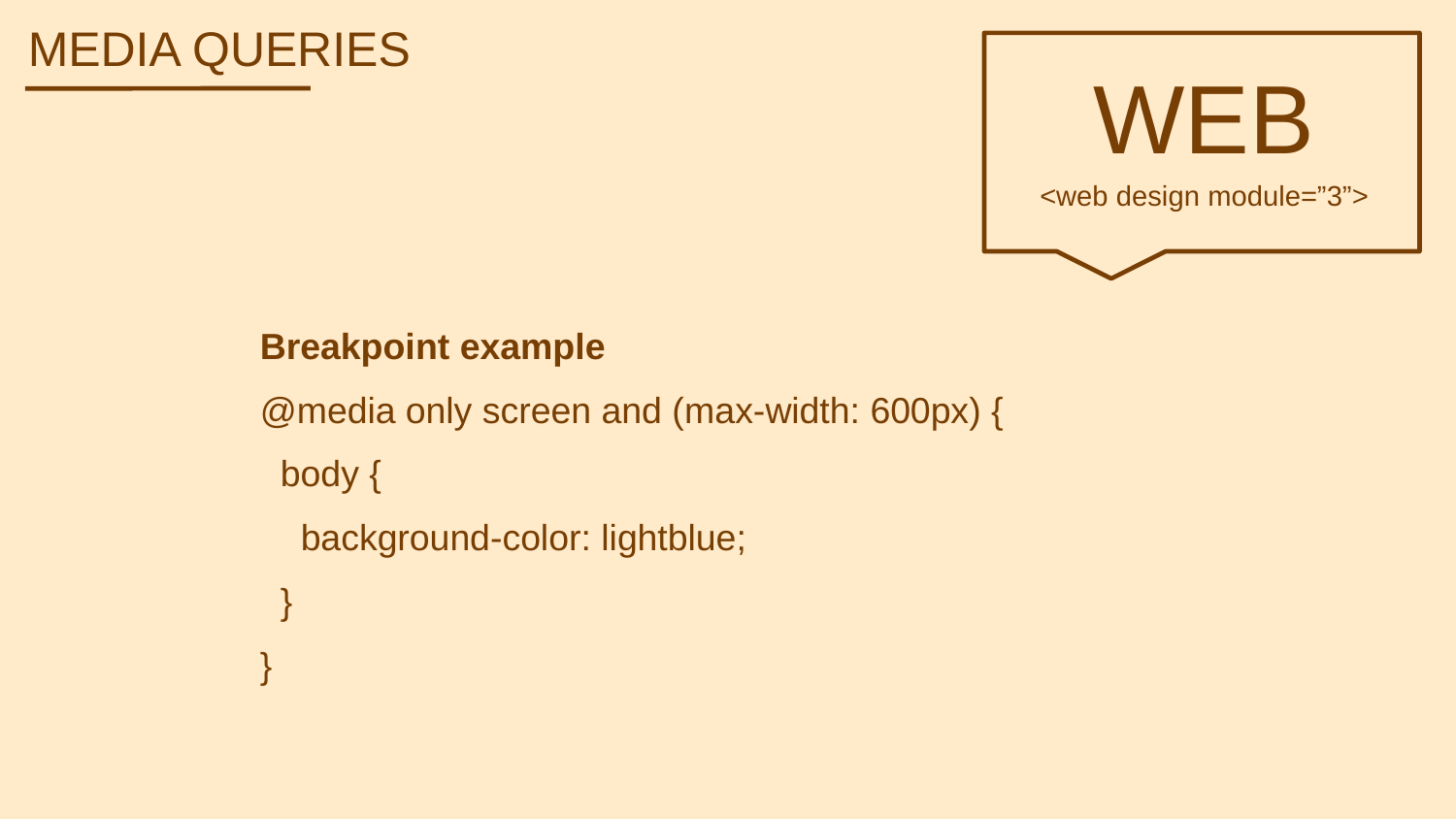

MEDIA QUERIES

WEB
<web design module=”3”>
Breakpoint example
@media only screen and (max-width: 600px) {
  body {
    background-color: lightblue;
  }
}